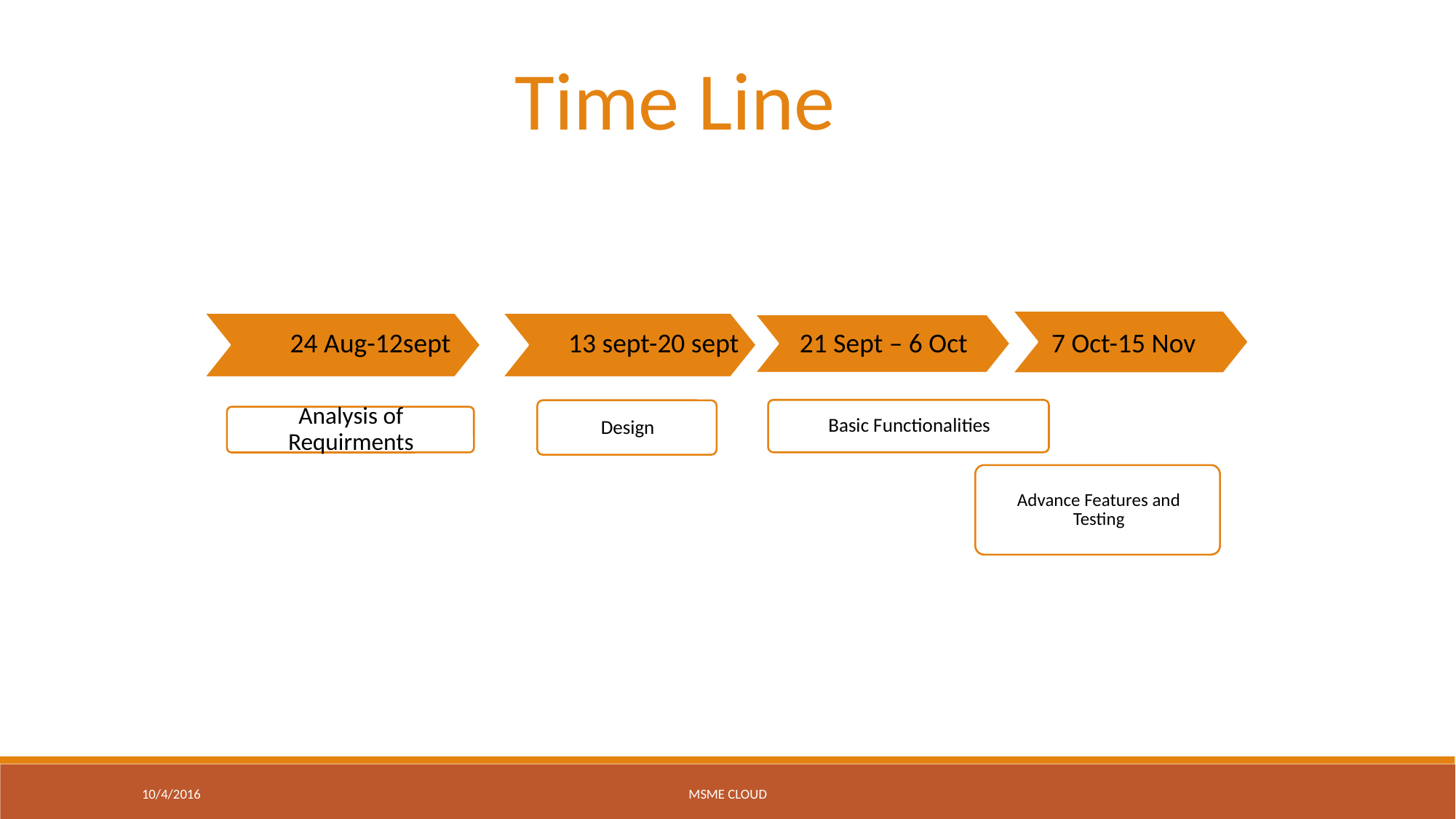

Time Line
Analysis of Requirments
Design
Basic Functionalities
Advance Features and Testing

24 Aug-12sept
13 sept-20 sept
21 Sept – 6 Oct
7 Oct-15 Nov
10/4/2016
MSME Cloud